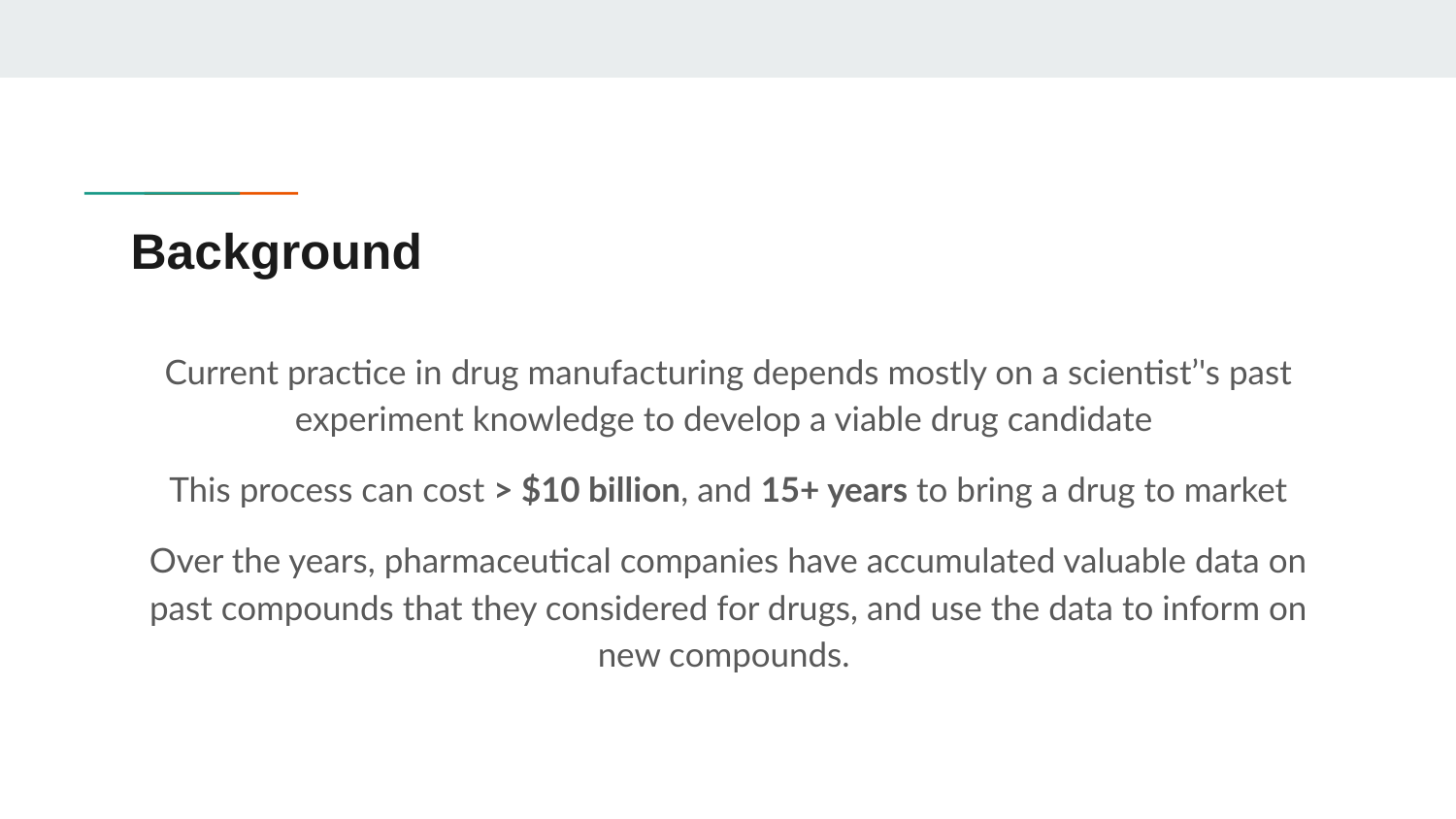

# Background
Current practice in drug manufacturing depends mostly on a scientist’'s past experiment knowledge to develop a viable drug candidate
This process can cost > $10 billion, and 15+ years to bring a drug to market
Over the years, pharmaceutical companies have accumulated valuable data on past compounds that they considered for drugs, and use the data to inform on new compounds.